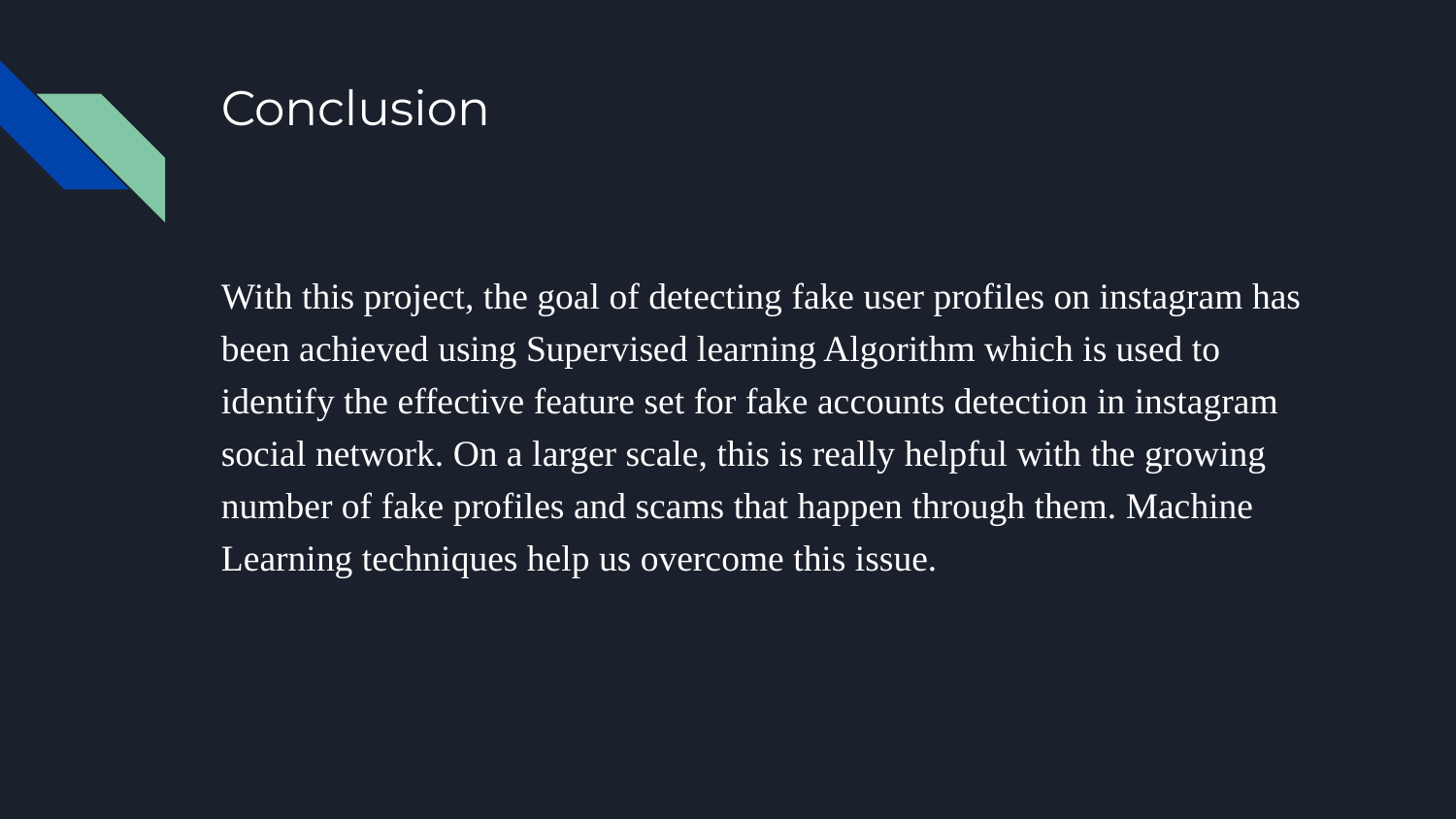

# Conclusion
With this project, the goal of detecting fake user profiles on instagram has been achieved using Supervised learning Algorithm which is used to identify the effective feature set for fake accounts detection in instagram social network. On a larger scale, this is really helpful with the growing number of fake profiles and scams that happen through them. Machine Learning techniques help us overcome this issue.